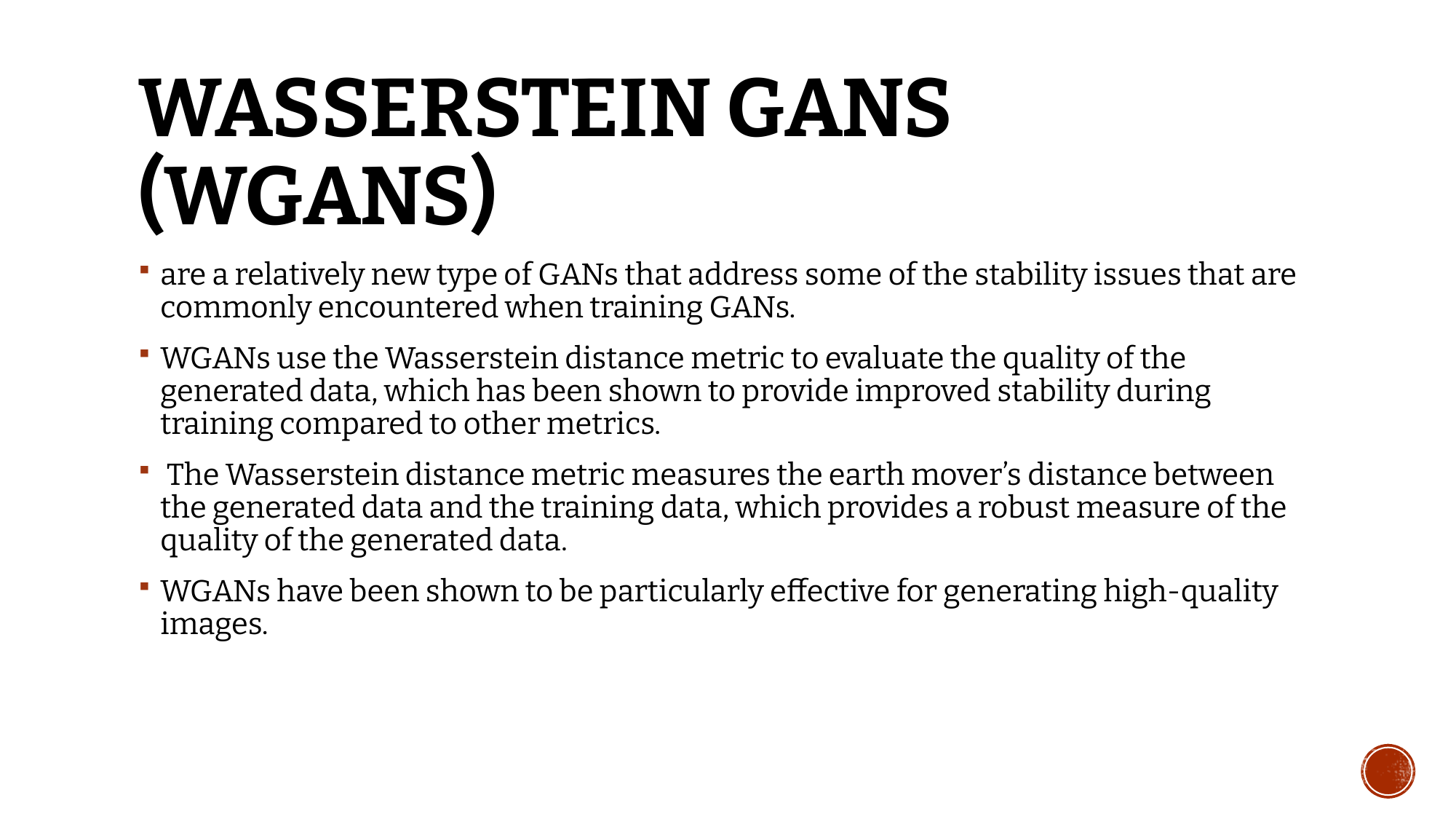

# Wasserstein GANs (WGANs)
are a relatively new type of GANs that address some of the stability issues that are commonly encountered when training GANs.
WGANs use the Wasserstein distance metric to evaluate the quality of the generated data, which has been shown to provide improved stability during training compared to other metrics.
 The Wasserstein distance metric measures the earth mover’s distance between the generated data and the training data, which provides a robust measure of the quality of the generated data.
WGANs have been shown to be particularly effective for generating high-quality images.